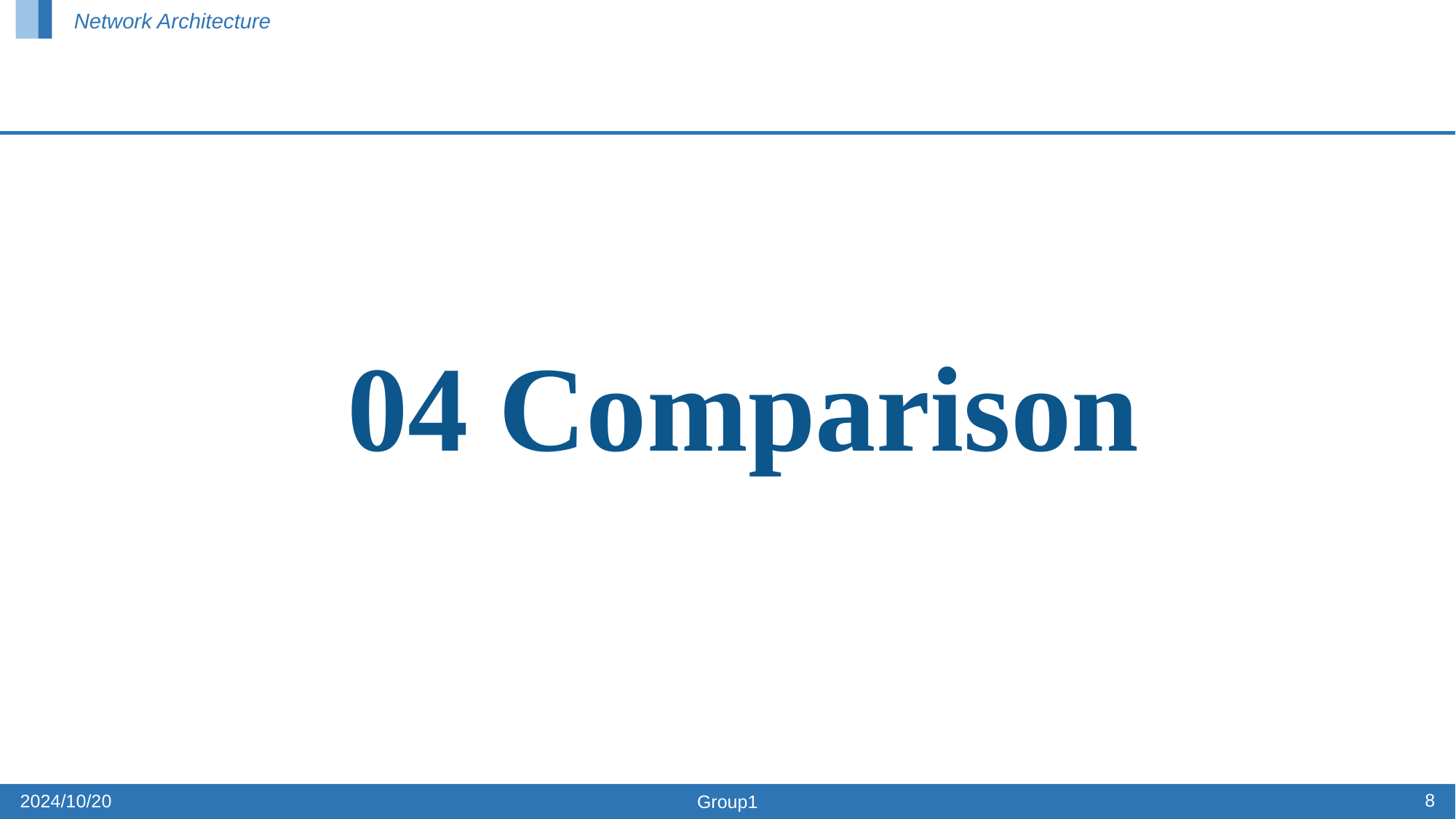

Network Architecture

04 Comparison
8
2024/10/20
Group1